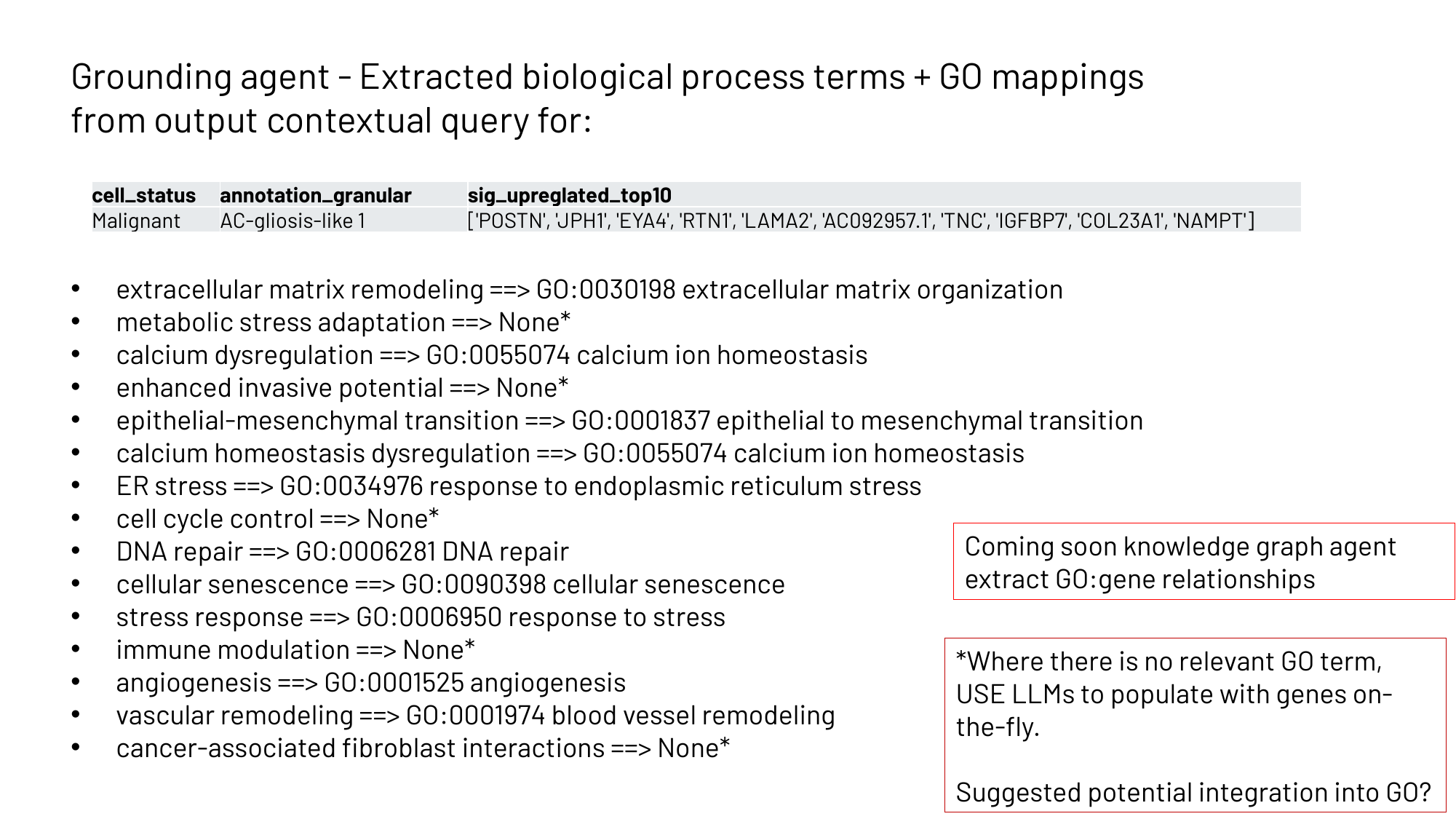

Grounding agent - Extracted biological process terms + GO mappings from output contextual query for:

  extracellular matrix remodeling ==> GO:0030198 extracellular matrix organization
  metabolic stress adaptation ==> None*
  calcium dysregulation ==> GO:0055074 calcium ion homeostasis
  enhanced invasive potential ==> None*
  epithelial-mesenchymal transition ==> GO:0001837 epithelial to mesenchymal transition
  calcium homeostasis dysregulation ==> GO:0055074 calcium ion homeostasis
  ER stress ==> GO:0034976 response to endoplasmic reticulum stress
  cell cycle control ==> None*
  DNA repair ==> GO:0006281 DNA repair
  cellular senescence ==> GO:0090398 cellular senescence
  stress response ==> GO:0006950 response to stress
  immune modulation ==> None*
  angiogenesis ==> GO:0001525 angiogenesis
  vascular remodeling ==> GO:0001974 blood vessel remodeling
  cancer-associated fibroblast interactions ==> None*
| cell\_status | annotation\_granular | sig\_upreglated\_top10 |
| --- | --- | --- |
| Malignant | AC-gliosis-like 1 | ['POSTN', 'JPH1', 'EYA4', 'RTN1', 'LAMA2', 'AC092957.1', 'TNC', 'IGFBP7', 'COL23A1', 'NAMPT'] |
Coming soon knowledge graph agent extract GO:gene relationships
*Where there is no relevant GO term, USE LLMs to populate with genes on-the-fly.

Suggested potential integration into GO?